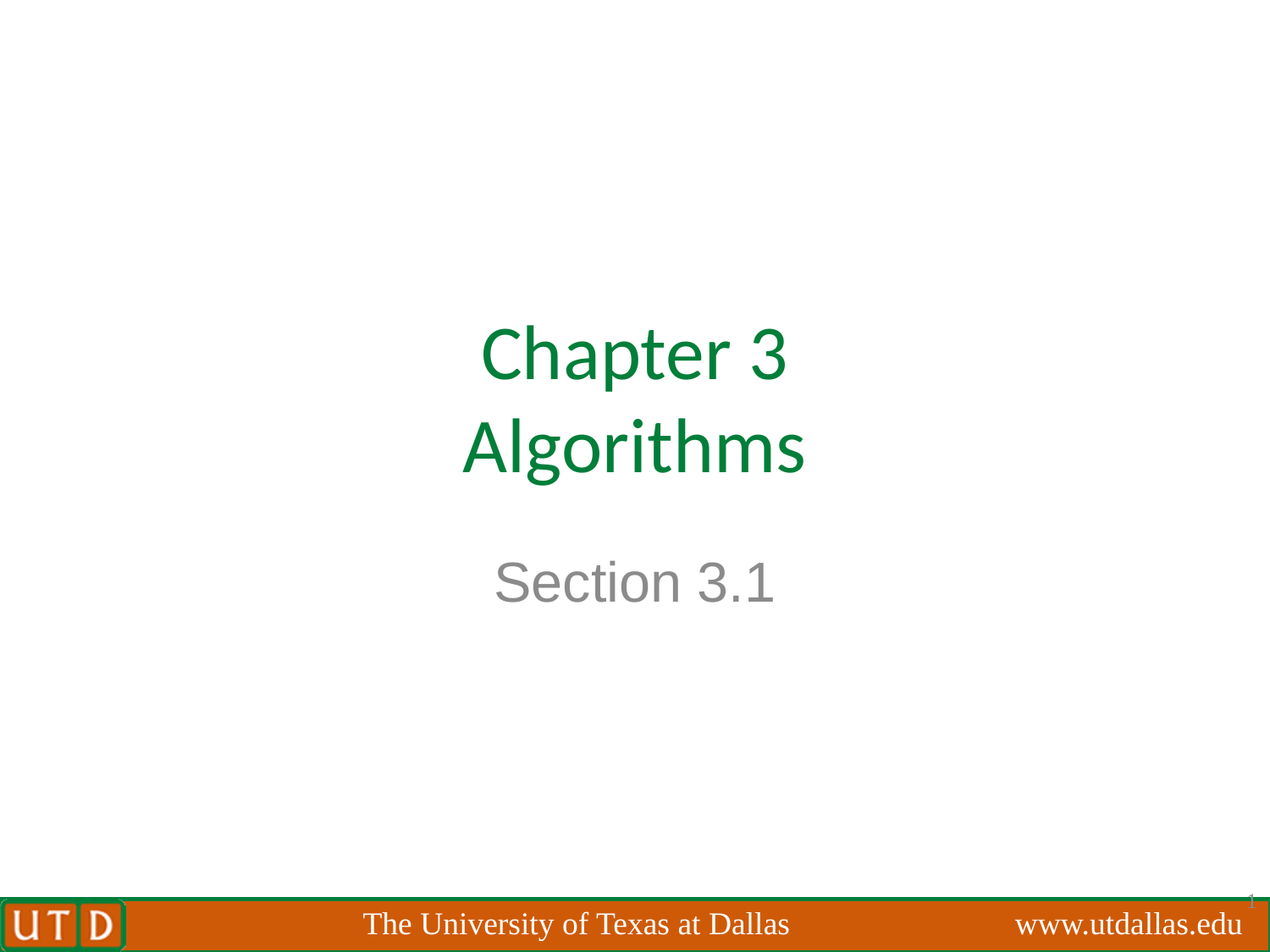

# Chapter 3 Algorithms
Section 3.1
1